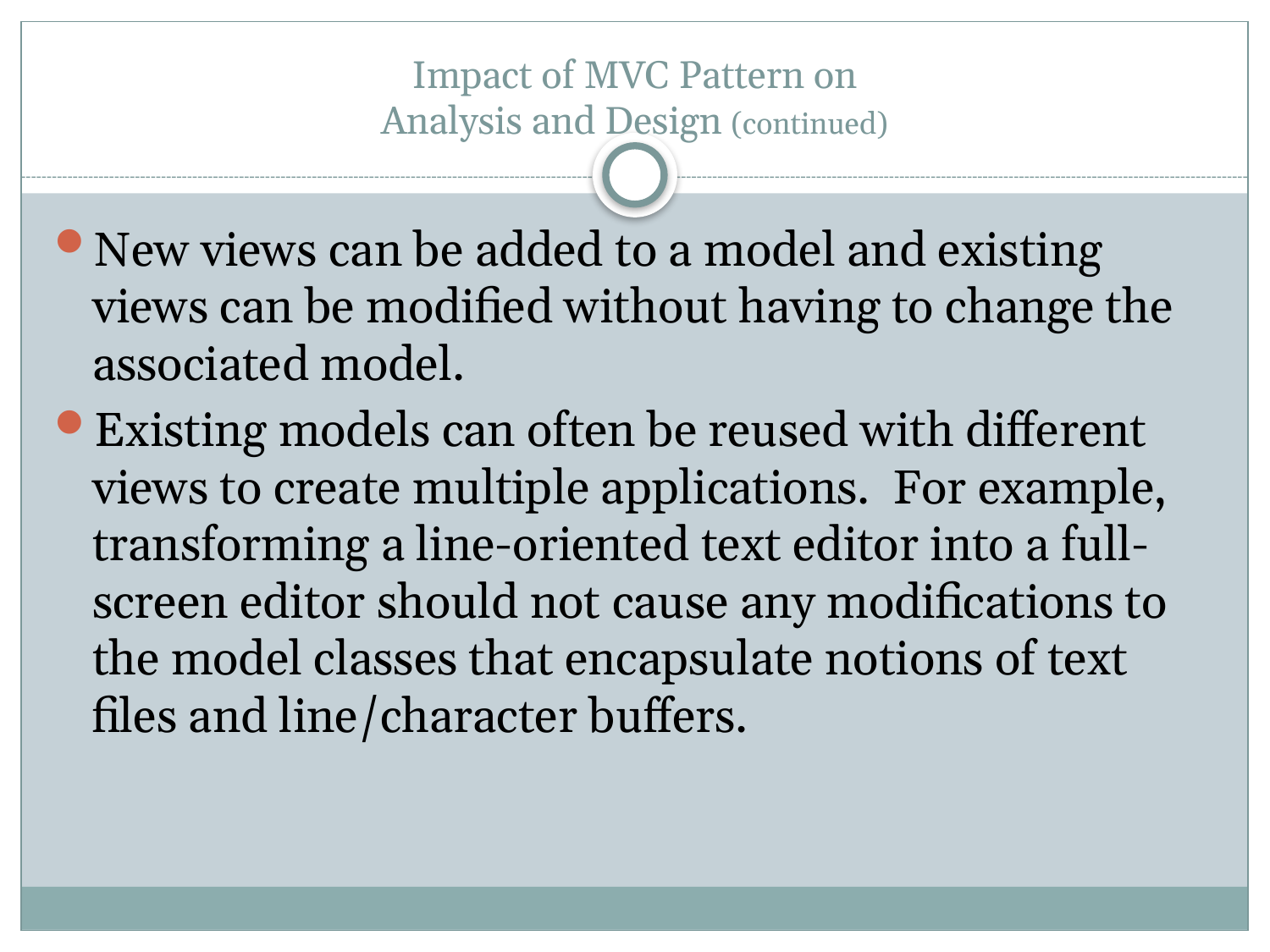

# Impact of MVC Pattern on Analysis and Design (continued)
New views can be added to a model and existing views can be modified without having to change the associated model.
Existing models can often be reused with different views to create multiple applications.  For example, transforming a line-oriented text editor into a full-screen editor should not cause any modifications to the model classes that encapsulate notions of text files and line/character buffers.